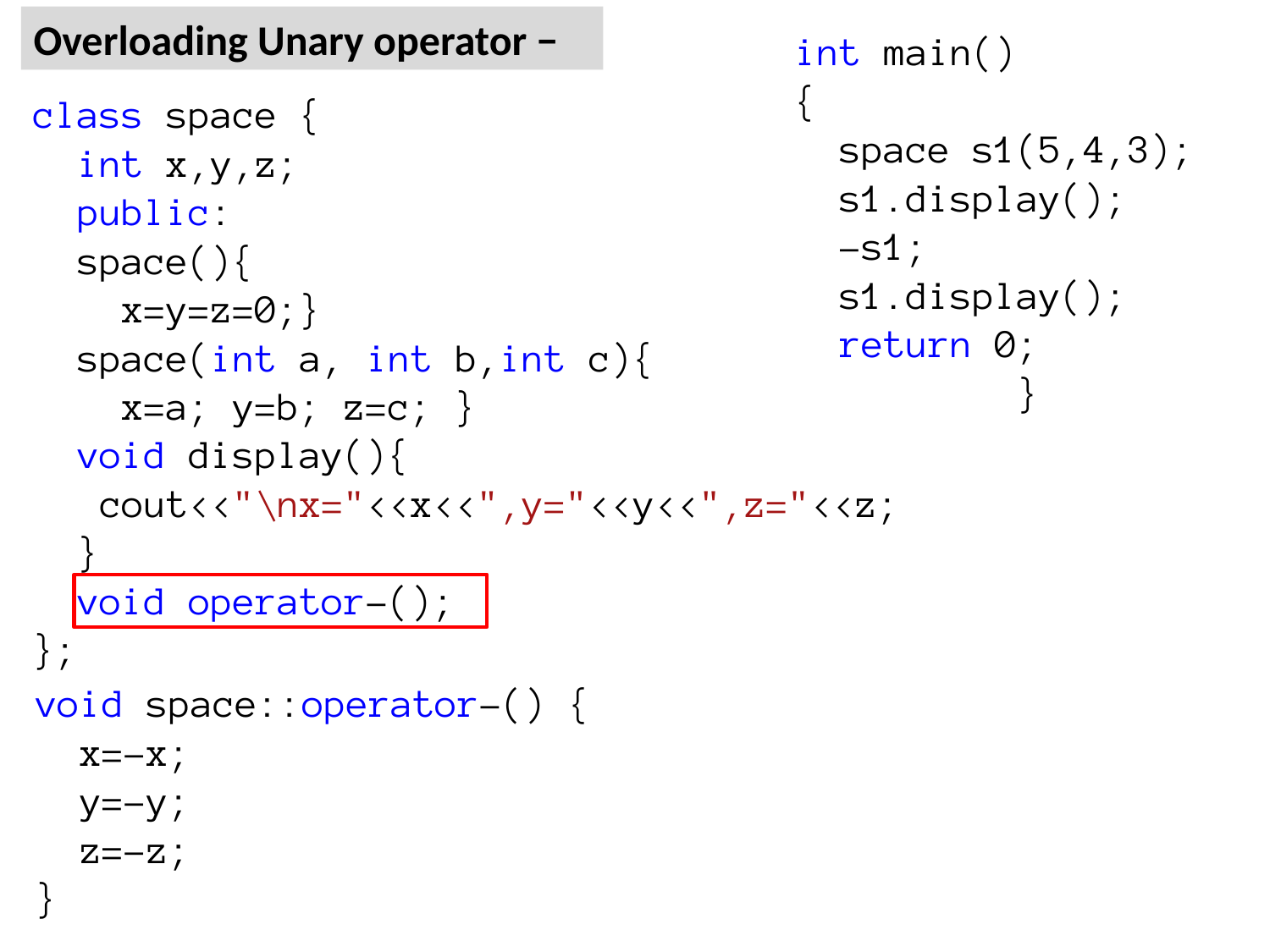

Overloading Unary operator −
int main()
{
  space s1(5,4,3);
  s1.display();
  -s1;
  s1.display();
  return 0;
          }
class space {
  int x,y,z;
  public:
  space(){
    x=y=z=0;}
  space(int a, int b,int c){
    x=a; y=b; z=c; }
  void display(){
   cout<<"\nx="<<x<<",y="<<y<<",z="<<z;
  }
  void operator-();
};

void space::operator-() {
  x=-x;
  y=-y;
  z=-z;
}